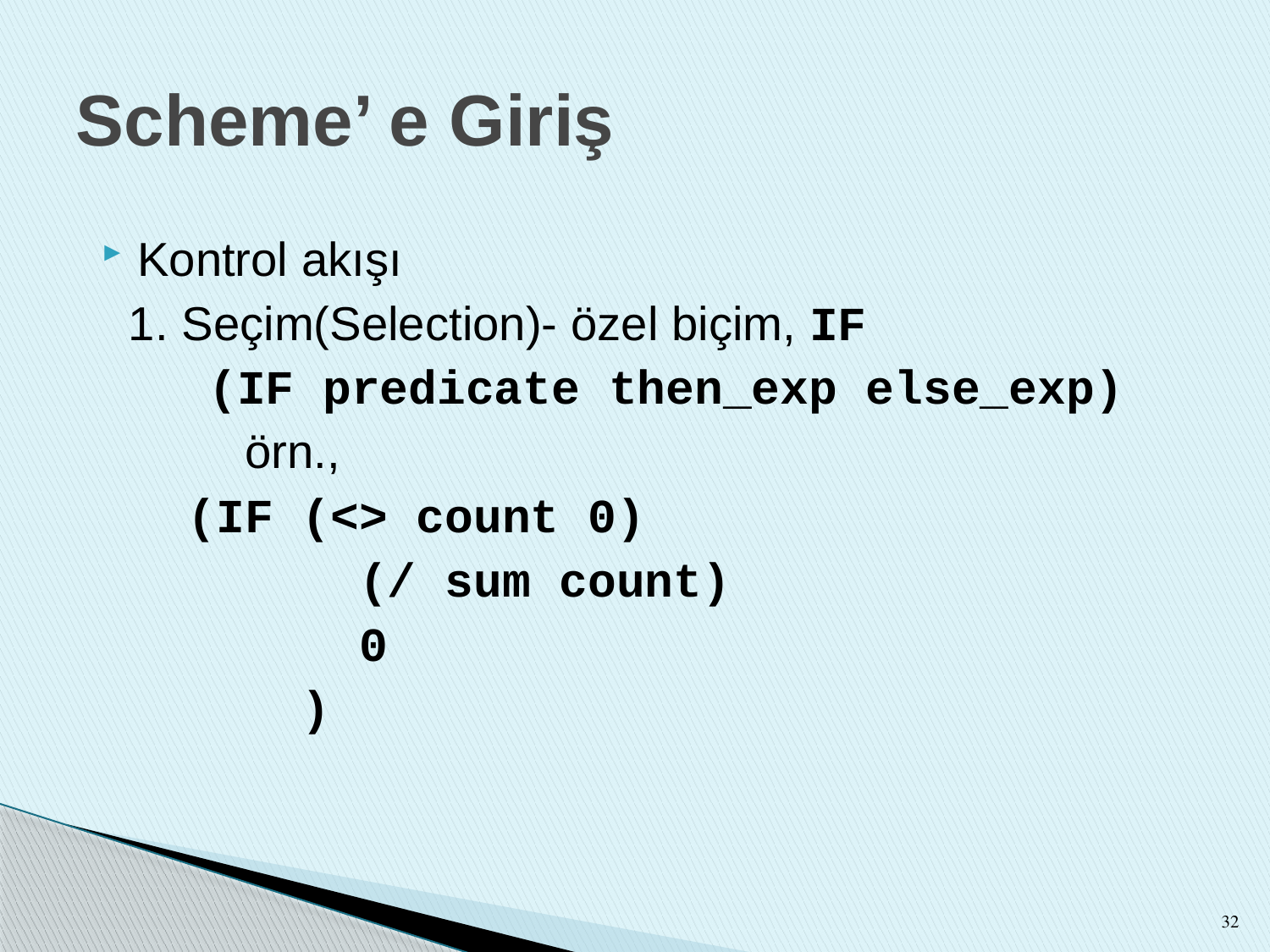

# Scheme’ e Giriş
Kontrol akışı
  1. Seçim(Selection)- özel biçim, IF
        (IF predicate then_exp else_exp)
     örn.,
   (IF (<> count 0)
         (/ sum count)
         0
       )
32